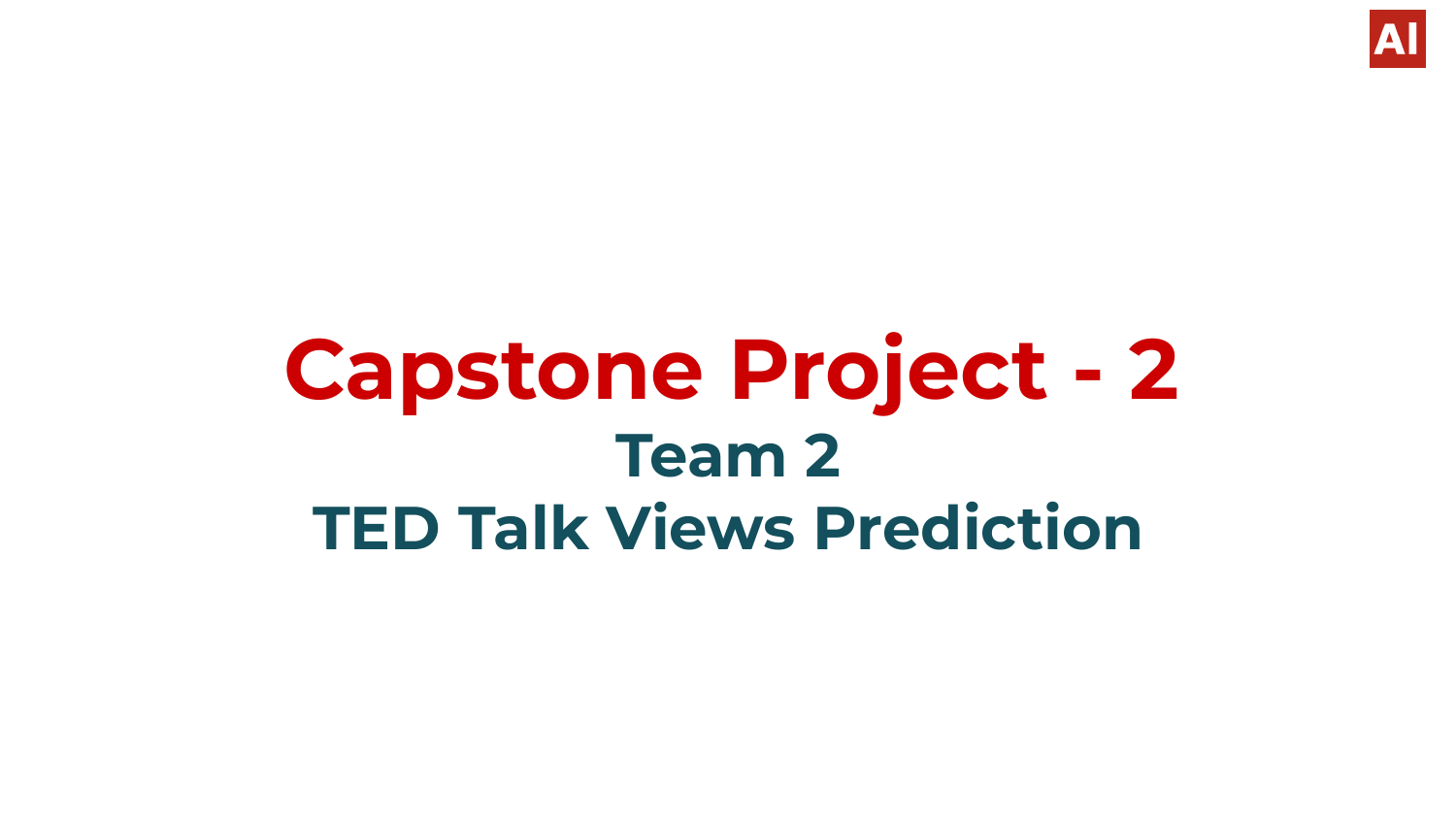

# Capstone Project - 2
Team 2
TED Talk Views Prediction